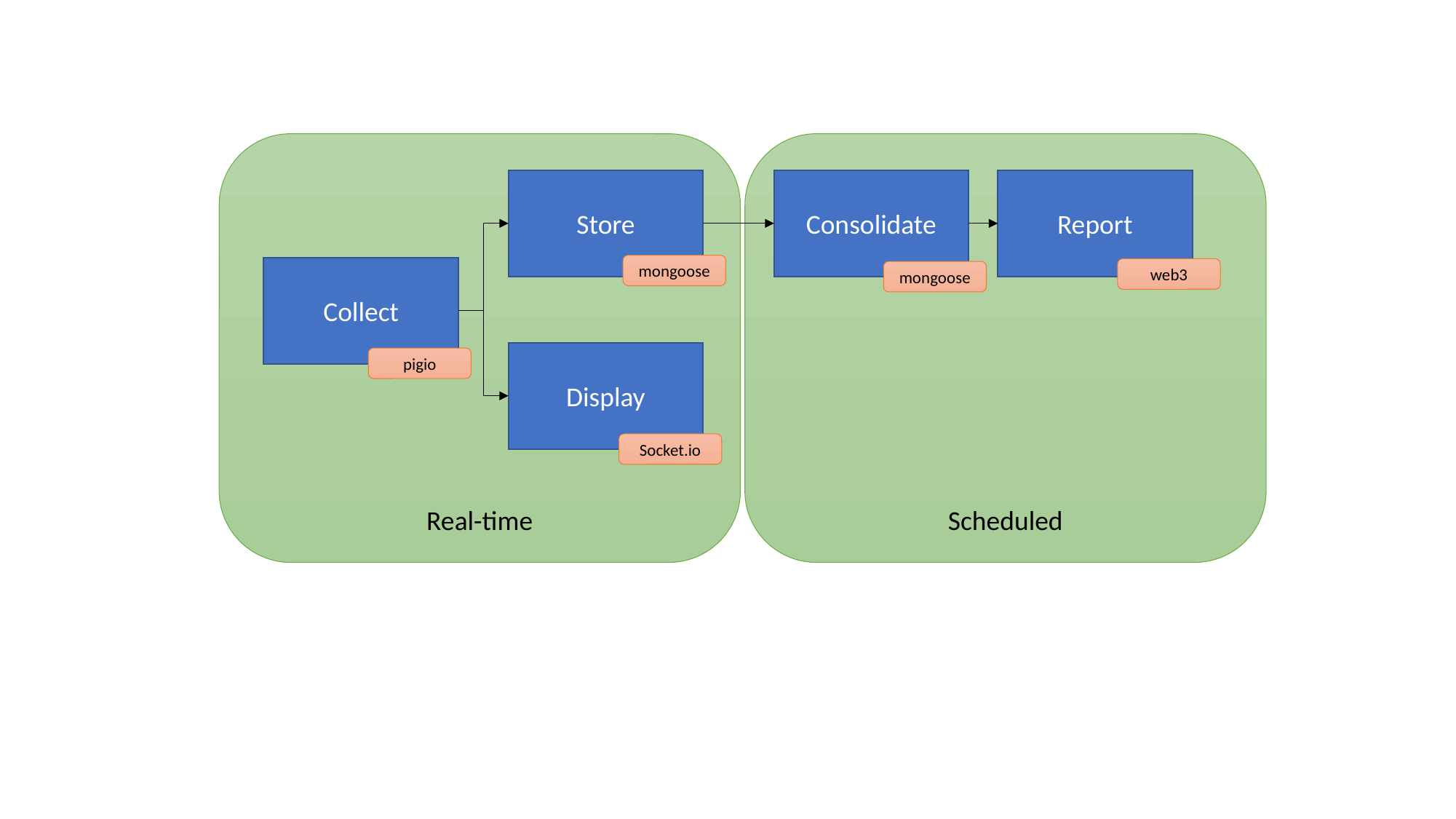

Real-time
Scheduled
Store
Consolidate
Report
mongoose
Collect
web3
mongoose
Display
pigio
Socket.io